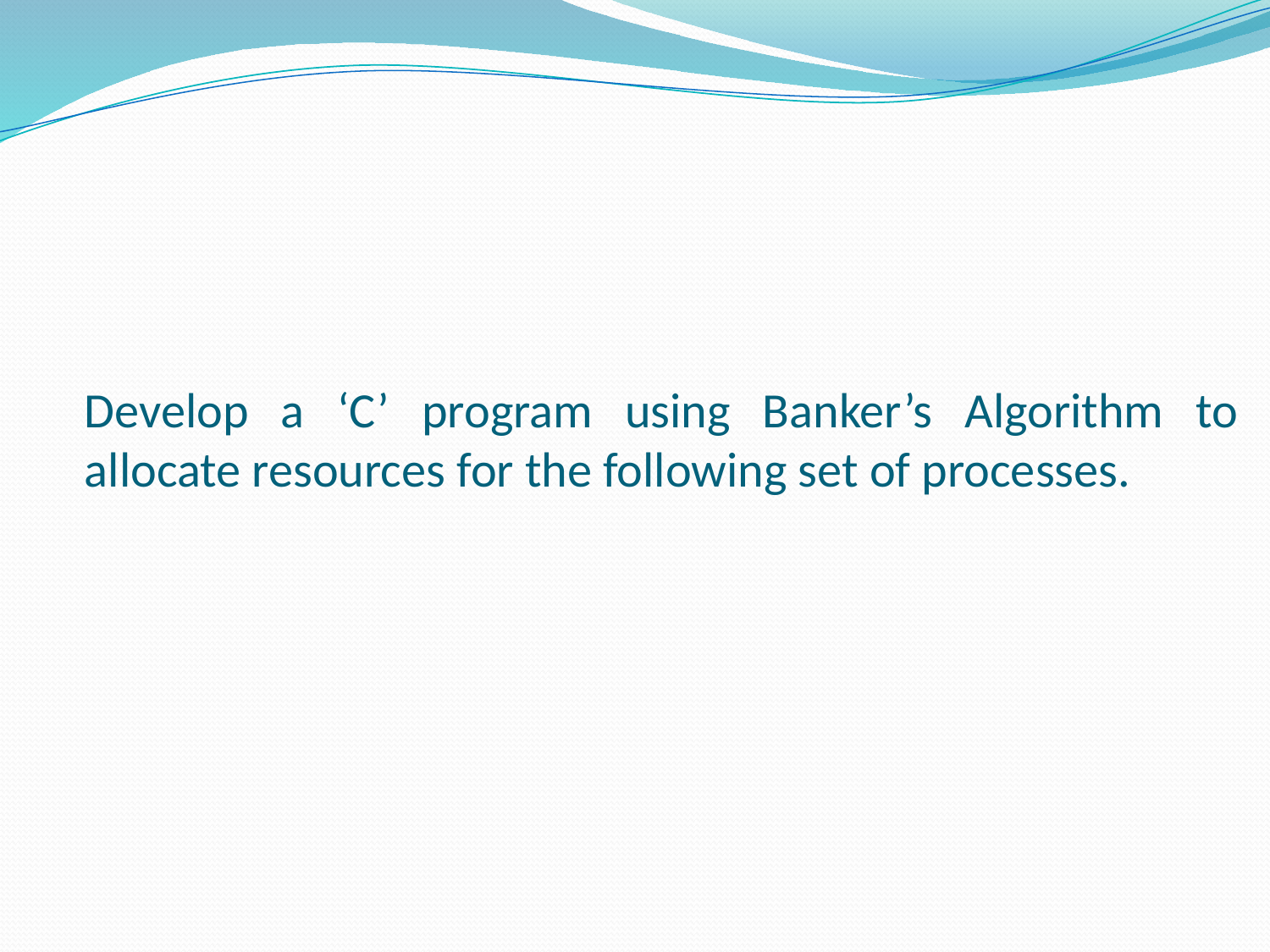

# Develop a ‘C’ program using Banker’s Algorithm to allocate resources for the following set of processes.